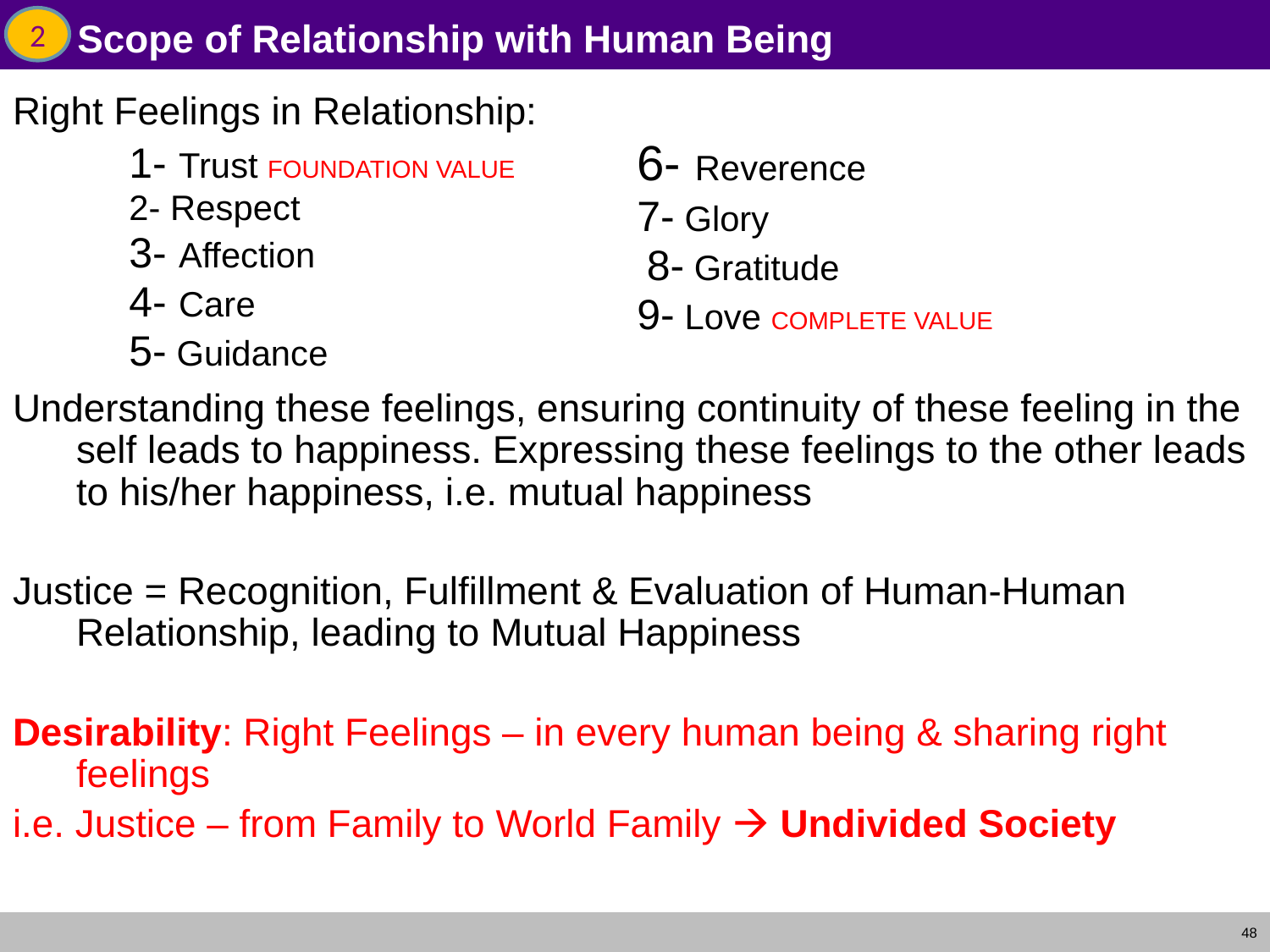

# Scope of Relationship with Human Being
2
Right Feelings in Relationship:

Understanding these feelings, ensuring continuity of these feeling in the self leads to happiness. Expressing these feelings to the other leads to his/her happiness, i.e. mutual happiness

Justice = Recognition, Fulfillment & Evaluation of Human-Human Relationship, leading to Mutual Happiness

Desirability: Right Feelings – in every human being & sharing right feelings
i.e. Justice – from Family to World Family 🡪 Undivided Society
6- Reverence
7- Glory
 8- Gratitude
9- Love COMPLETE VALUE
1- Trust FOUNDATION VALUE
2- Respect
3- Affection
4- Care
5- Guidance